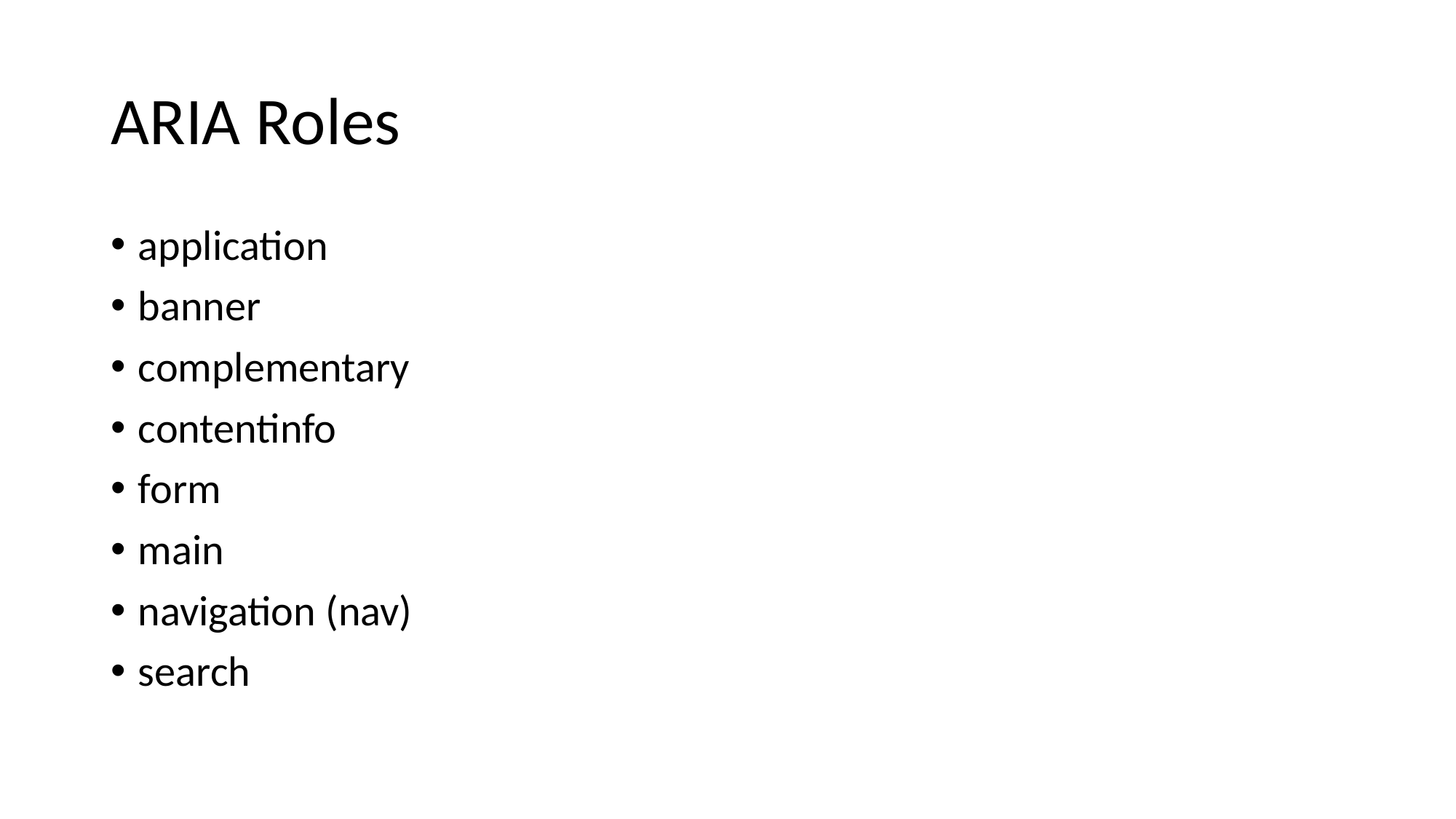

# ARIA Roles
application
banner
complementary
contentinfo
form
main
navigation (nav)
search